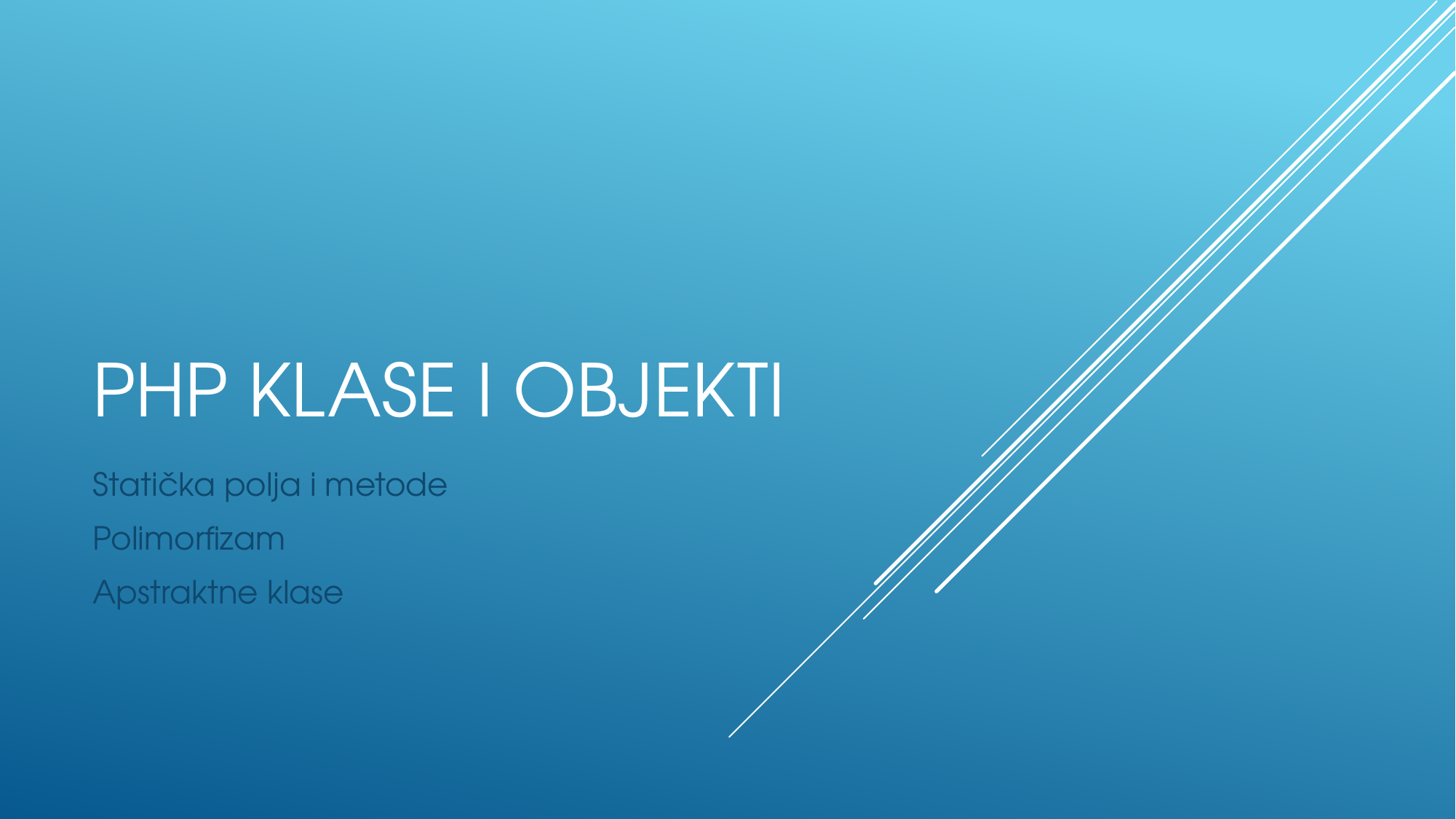

# PHP Klase I objekti
Statička polja i metode
Polimorfizam
Apstraktne klase